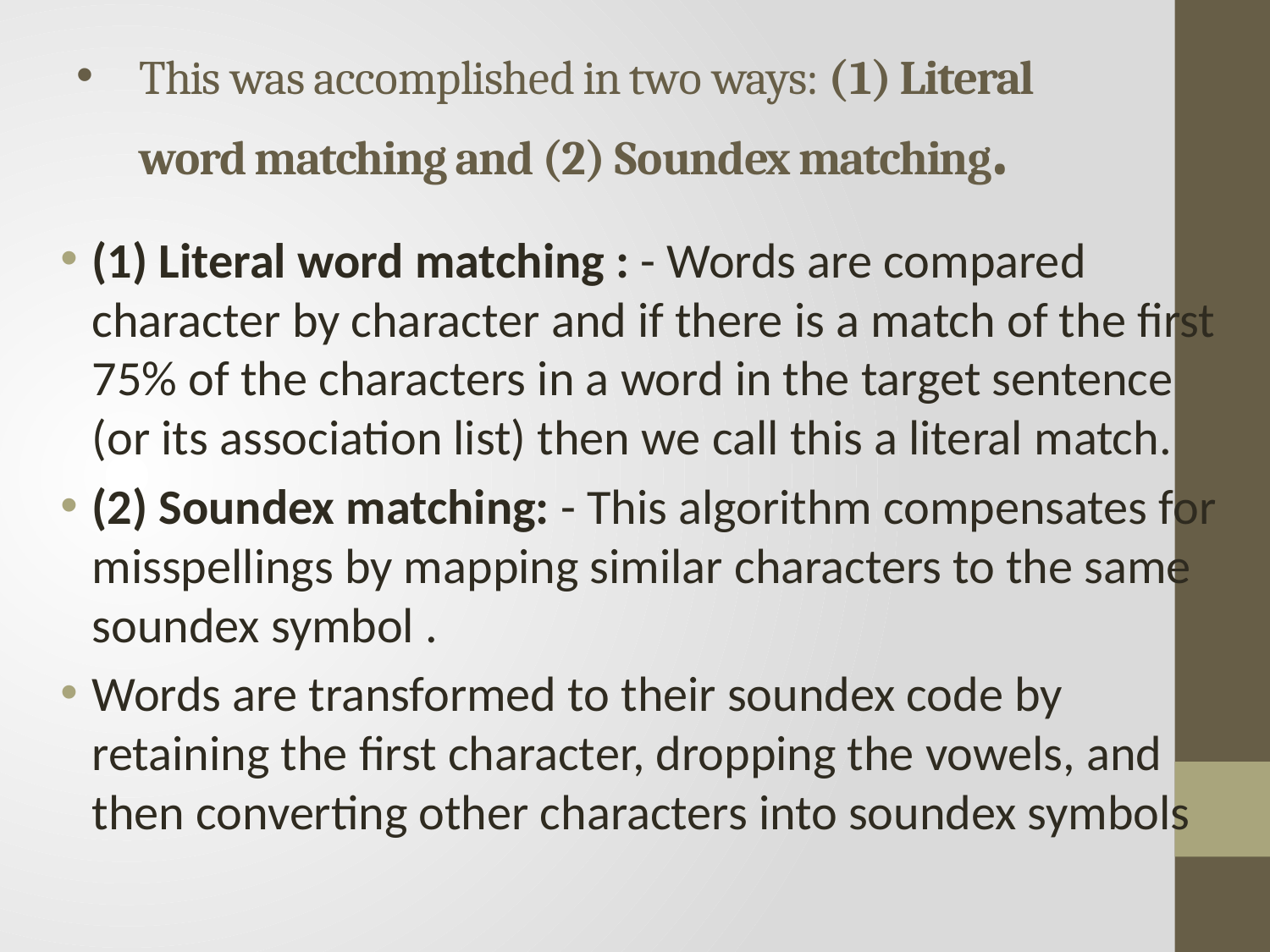

# This was accomplished in two ways: (1) Literal word matching and (2) Soundex matching.
(1) Literal word matching : - Words are compared character by character and if there is a match of the first 75% of the characters in a word in the target sentence (or its association list) then we call this a literal match.
(2) Soundex matching: - This algorithm compensates for misspellings by mapping similar characters to the same soundex symbol .
Words are transformed to their soundex code by retaining the first character, dropping the vowels, and then converting other characters into soundex symbols